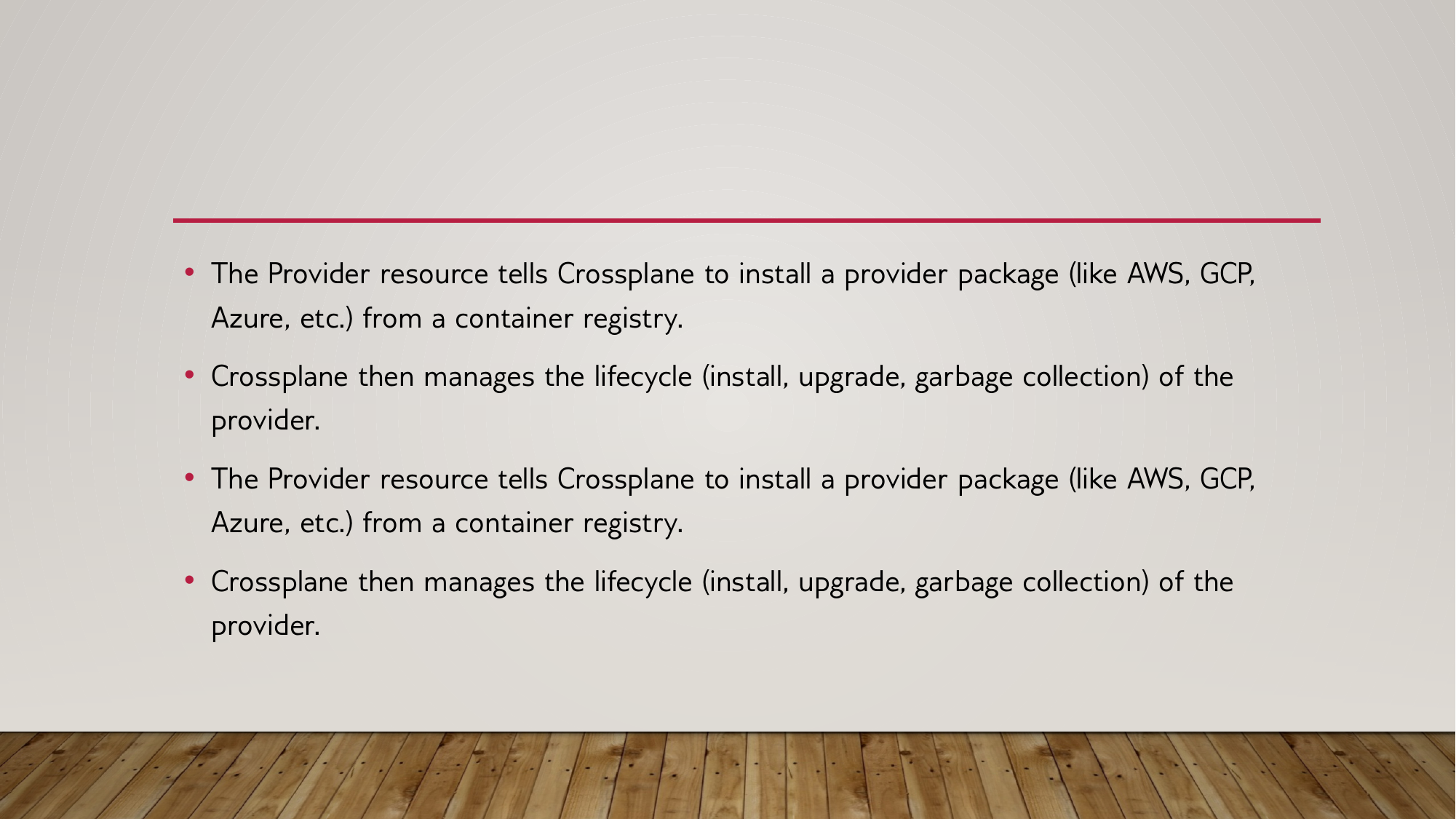

#
The Provider resource tells Crossplane to install a provider package (like AWS, GCP, Azure, etc.) from a container registry.
Crossplane then manages the lifecycle (install, upgrade, garbage collection) of the provider.
The Provider resource tells Crossplane to install a provider package (like AWS, GCP, Azure, etc.) from a container registry.
Crossplane then manages the lifecycle (install, upgrade, garbage collection) of the provider.